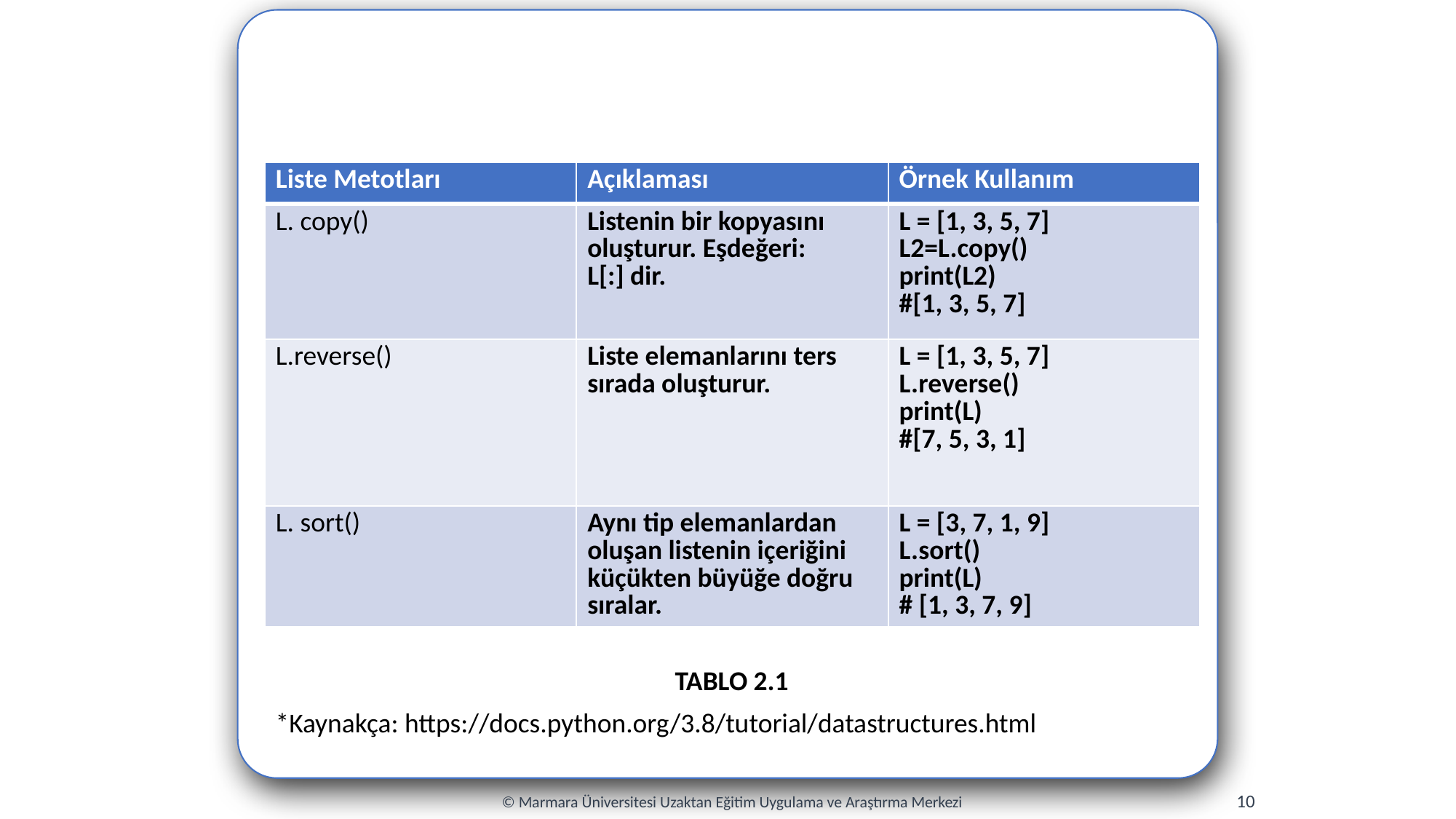

| Liste Metotları | Açıklaması | Örnek Kullanım |
| --- | --- | --- |
| L. copy() | Listenin bir kopyasını oluşturur. Eşdeğeri: L[:] dir. | L = [1, 3, 5, 7] L2=L.copy() print(L2) #[1, 3, 5, 7] |
| L.reverse() | Liste elemanlarını ters sırada oluşturur. | L = [1, 3, 5, 7] L.reverse() print(L) #[7, 5, 3, 1] |
| L. sort() | Aynı tip elemanlardan oluşan listenin içeriğini küçükten büyüğe doğru sıralar. | L = [3, 7, 1, 9] L.sort() print(L) # [1, 3, 7, 9] |
TABLO 2.1
*Kaynakça: https://docs.python.org/3.8/tutorial/datastructures.html
10
© Marmara Üniversitesi Uzaktan Eğitim Uygulama ve Araştırma Merkezi